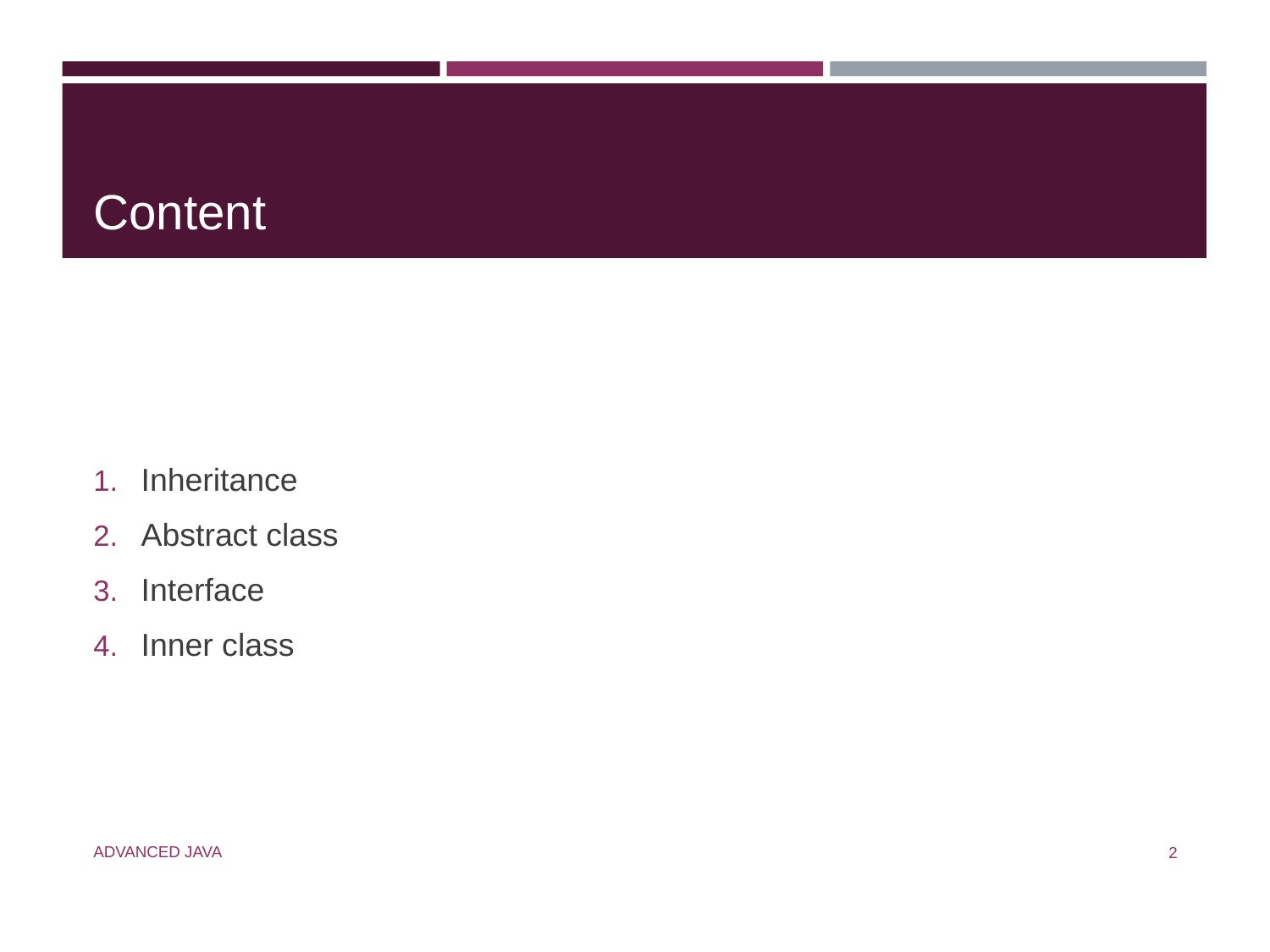

# Content
Inheritance
Abstract class
Interface
Inner class
ADVANCED JAVA
2